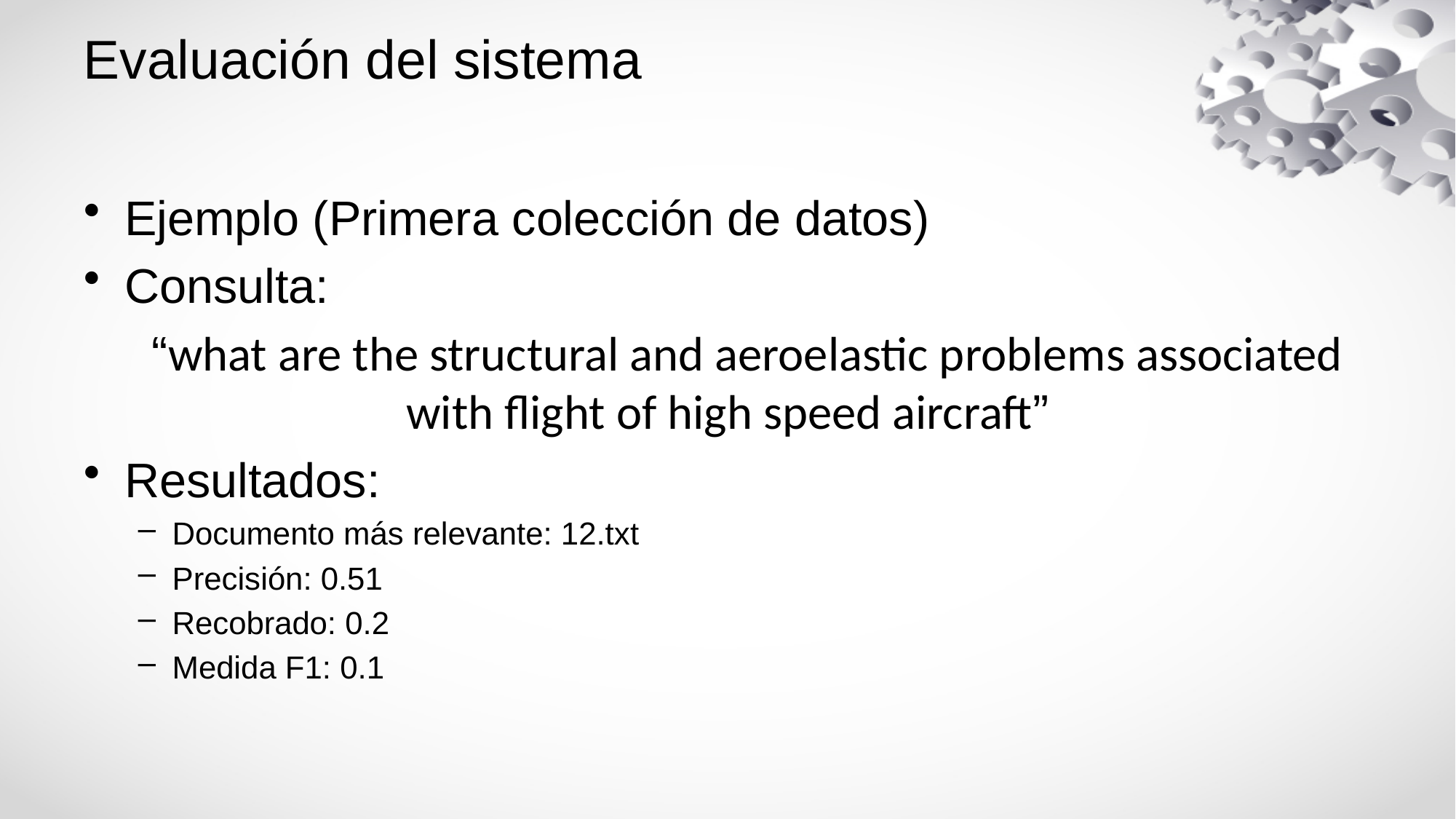

# Evaluación del sistema
Ejemplo (Primera colección de datos)
Consulta:
   “what are the structural and aeroelastic problems associated with flight of high speed aircraft”
Resultados:
Documento más relevante: 12.txt
Precisión: 0.51
Recobrado: 0.2
Medida F1: 0.1